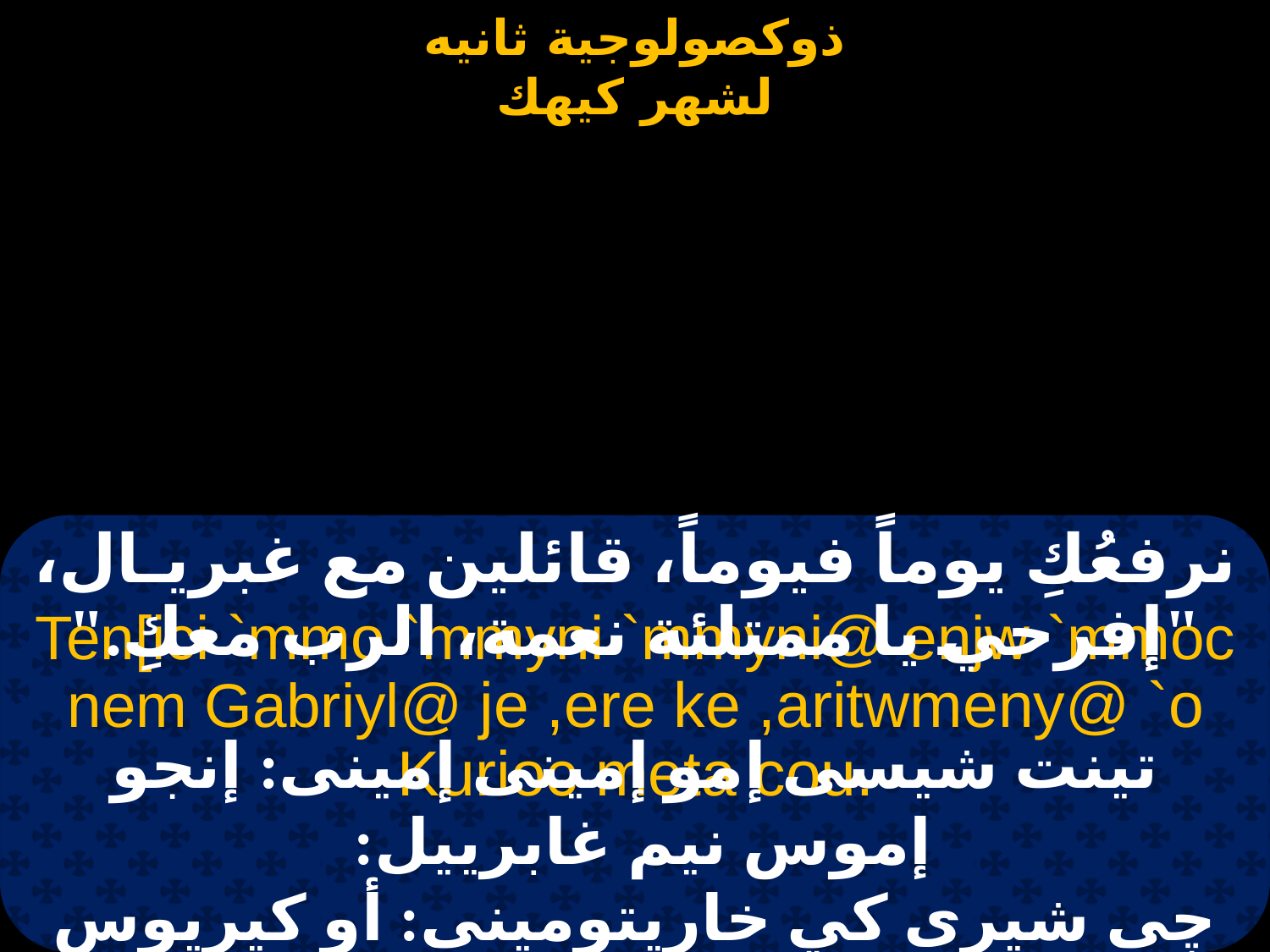

#
نرفعُكِ يوماً فيوماً، قائلين مع غبريـال، "إفرحي يا ممتلئة نعمة، الرب معكِ."
Ten[ici `mmo `mmyni `mmyni@ enjw `mmoc nem Gabriyl@ je ,ere ke ,aritwmeny@ `o Kurioc meta cou.
تينت شيسى إمو إمينى إمينى: إنجو إموس نيم غابرييل:
چى شيرى كي خاريتومينى: أو كيريوس ميتاسو.